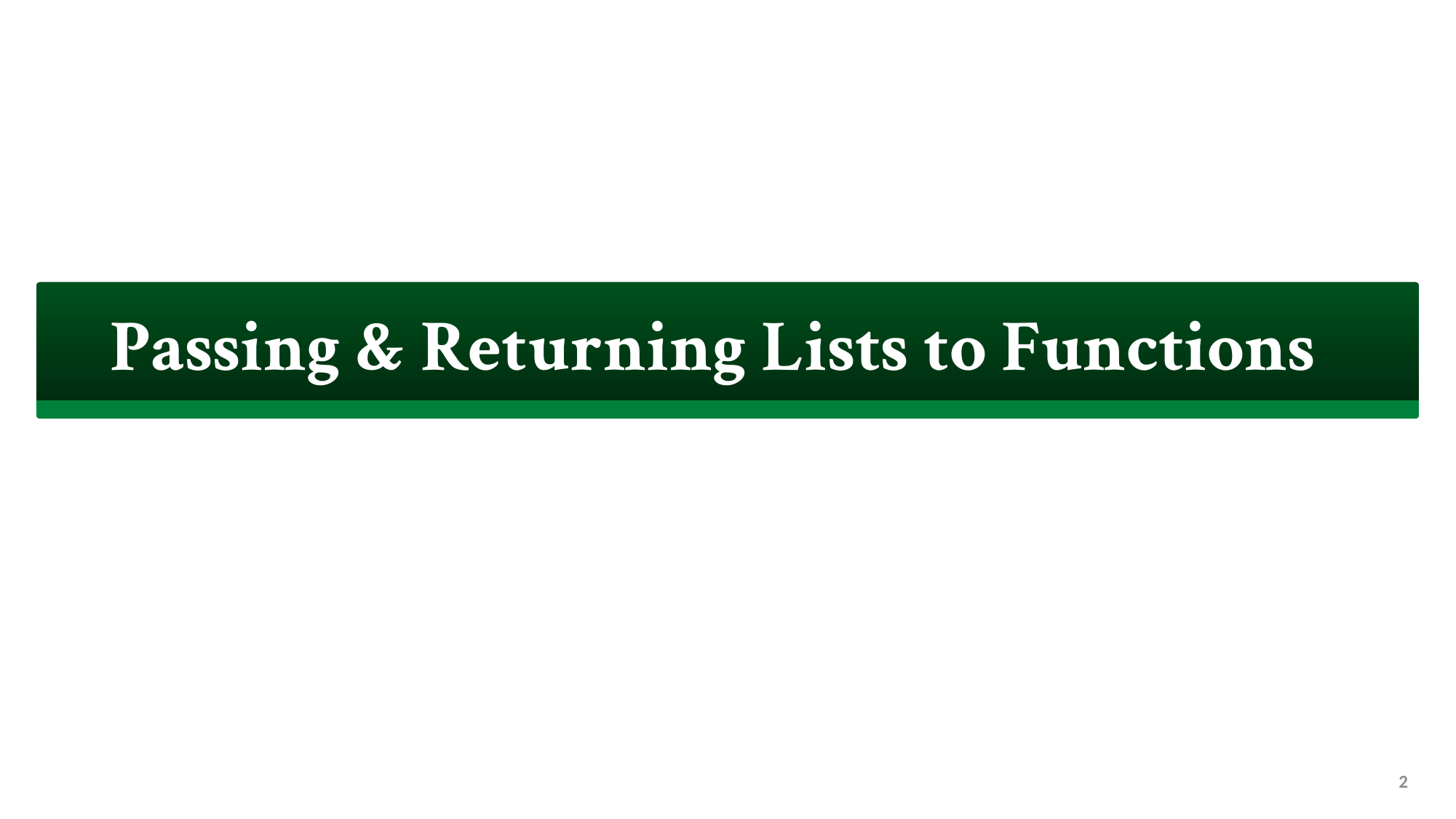

# Passing & Returning Lists to Functions

2